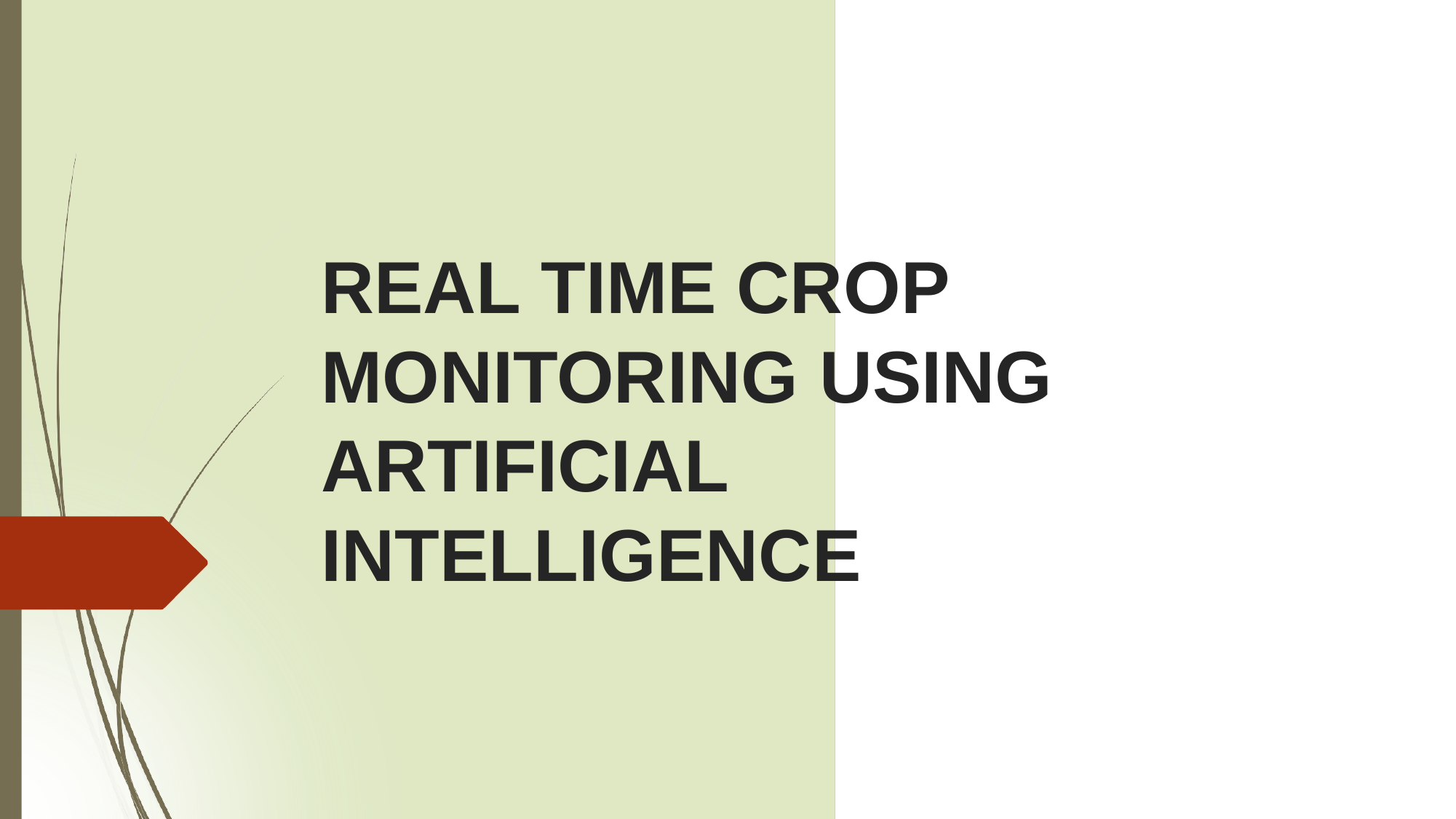

# REAL TIME CROP  MONITORING USING  ARTIFICIAL INTELLIGENCE